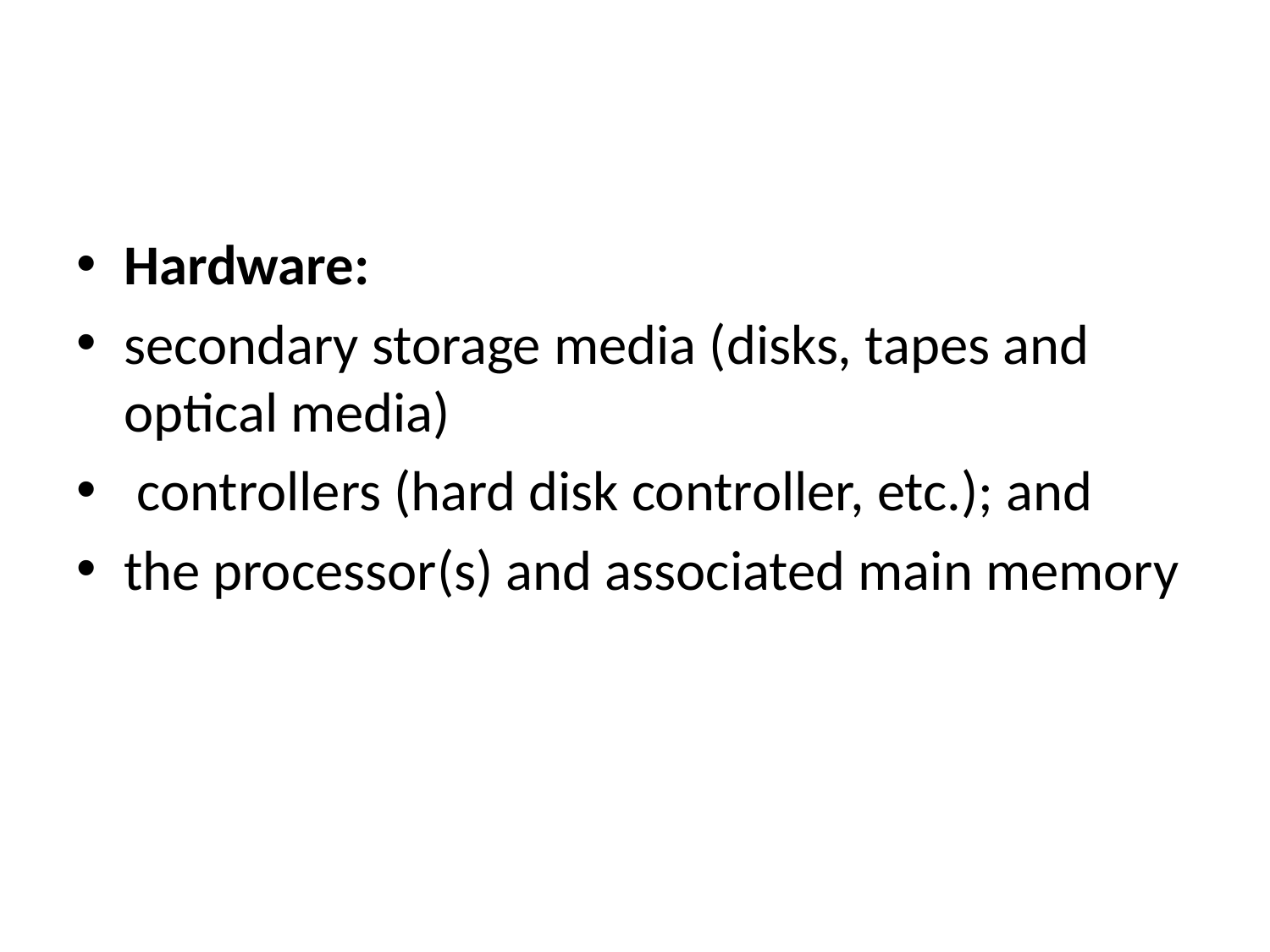

#
Hardware:
secondary storage media (disks, tapes and optical media)
 controllers (hard disk controller, etc.); and
the processor(s) and associated main memory